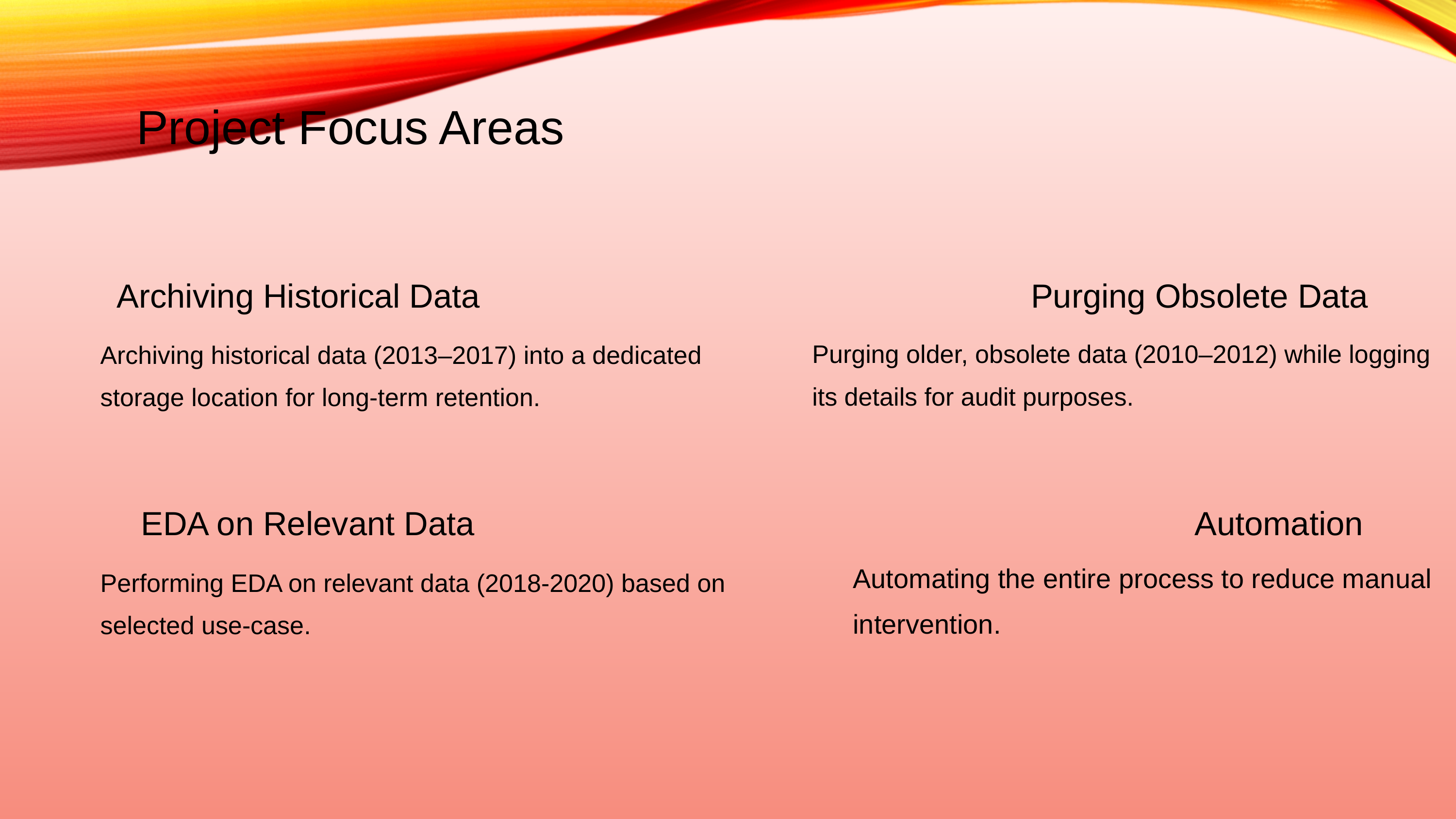

Project Focus Areas
Archiving Historical Data
Purging Obsolete Data
Purging older, obsolete data (2010–2012) while logging its details for audit purposes.
Archiving historical data (2013–2017) into a dedicated storage location for long-term retention.
EDA on Relevant Data
Automation
Automating the entire process to reduce manual intervention.
Performing EDA on relevant data (2018-2020) based on selected use-case.